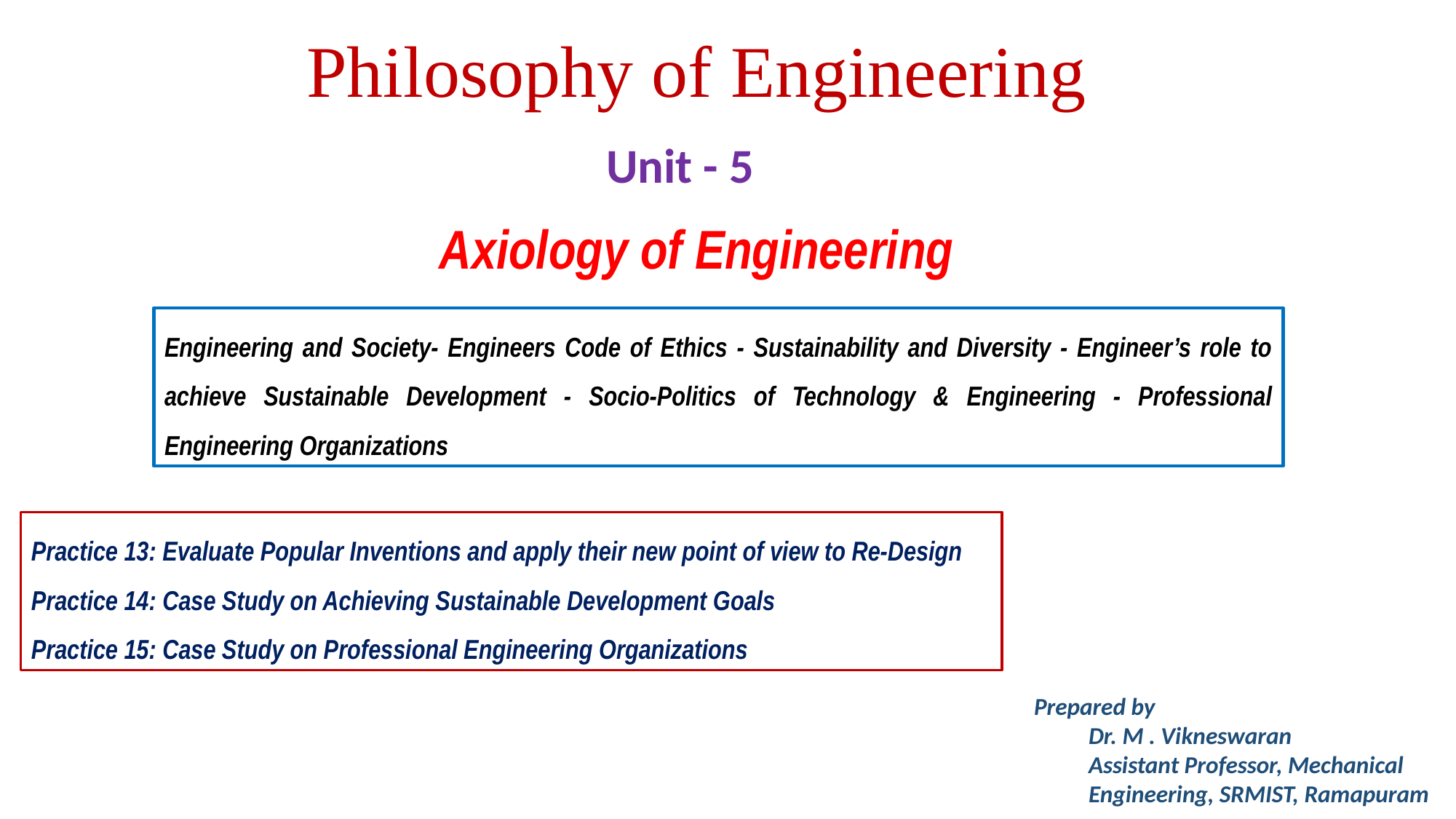

Philosophy of Engineering
Unit - 5
Axiology of Engineering
Engineering and Society- Engineers Code of Ethics - Sustainability and Diversity - Engineer’s role to achieve Sustainable Development - Socio-Politics of Technology & Engineering - Professional Engineering Organizations
Practice 13: Evaluate Popular Inventions and apply their new point of view to Re-Design
Practice 14: Case Study on Achieving Sustainable Development Goals
Practice 15: Case Study on Professional Engineering Organizations
Prepared by
Dr. M . Vikneswaran
Assistant Professor, Mechanical Engineering, SRMIST, Ramapuram